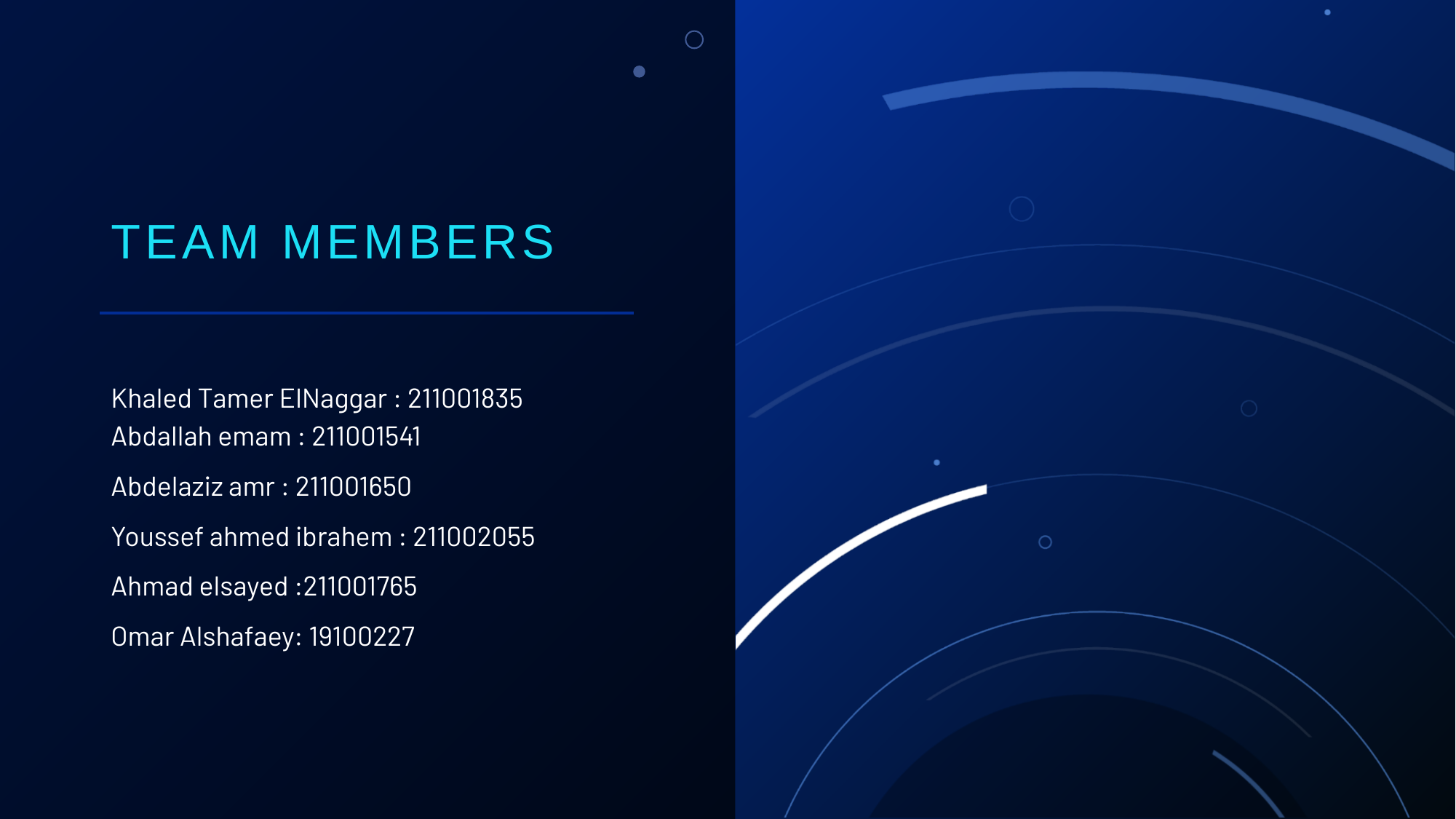

# Team members
Khaled Tamer ElNaggar : 211001835 Abdallah emam : 211001541
Abdelaziz amr : 211001650
Youssef ahmed ibrahem : 211002055
Ahmad elsayed :211001765
Omar Alshafaey: 19100227